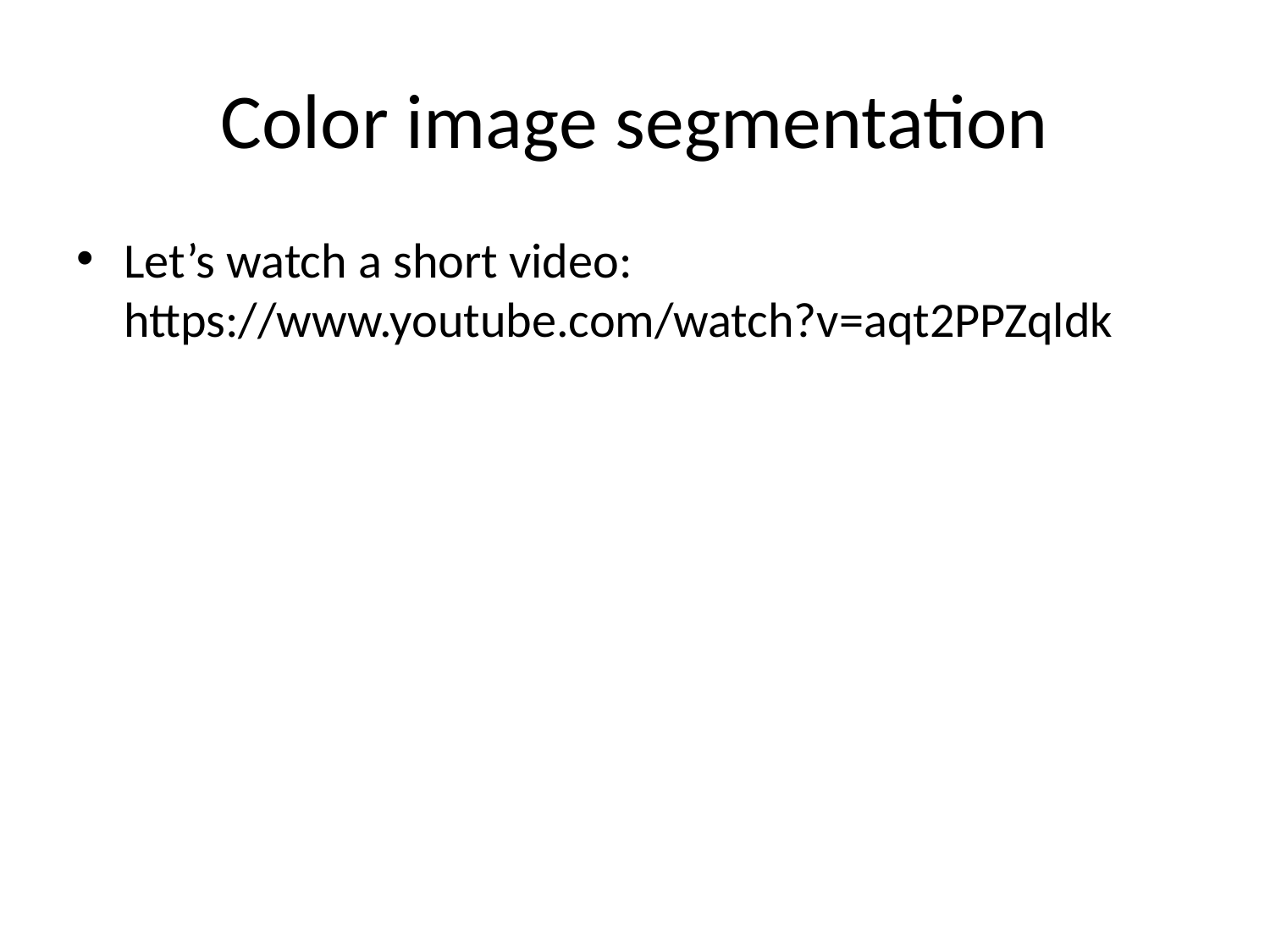

# Color image segmentation
Let’s watch a short video: https://www.youtube.com/watch?v=aqt2PPZqldk